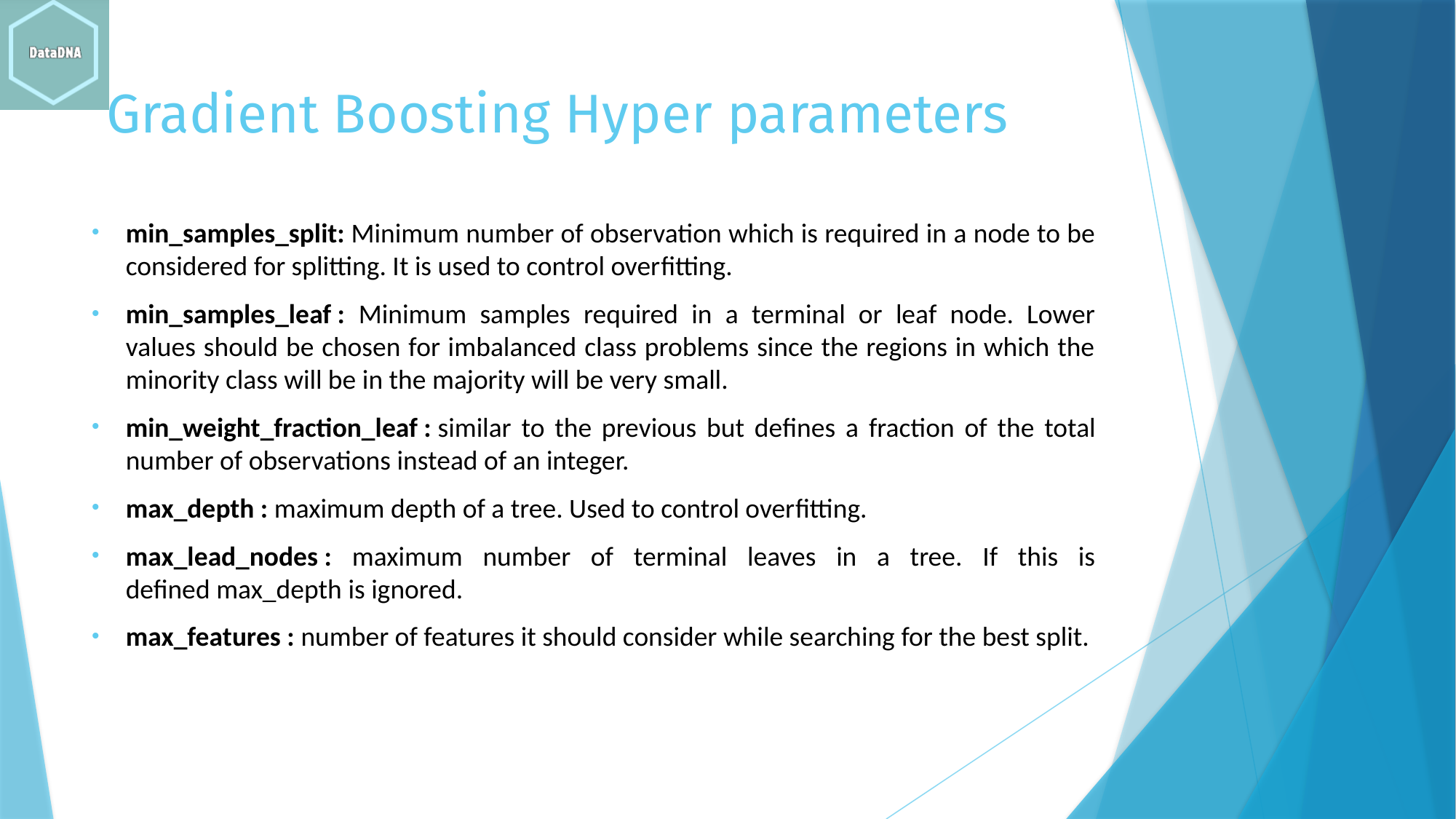

# Gradient Boosting Hyper parameters
min_samples_split: Minimum number of observation which is required in a node to be considered for splitting. It is used to control overfitting.
min_samples_leaf : Minimum samples required in a terminal or leaf node. Lower values should be chosen for imbalanced class problems since the regions in which the minority class will be in the majority will be very small.
min_weight_fraction_leaf : similar to the previous but defines a fraction of the total number of observations instead of an integer.
max_depth : maximum depth of a tree. Used to control overfitting.
max_lead_nodes : maximum number of terminal leaves in a tree. If this is defined max_depth is ignored.
max_features : number of features it should consider while searching for the best split.